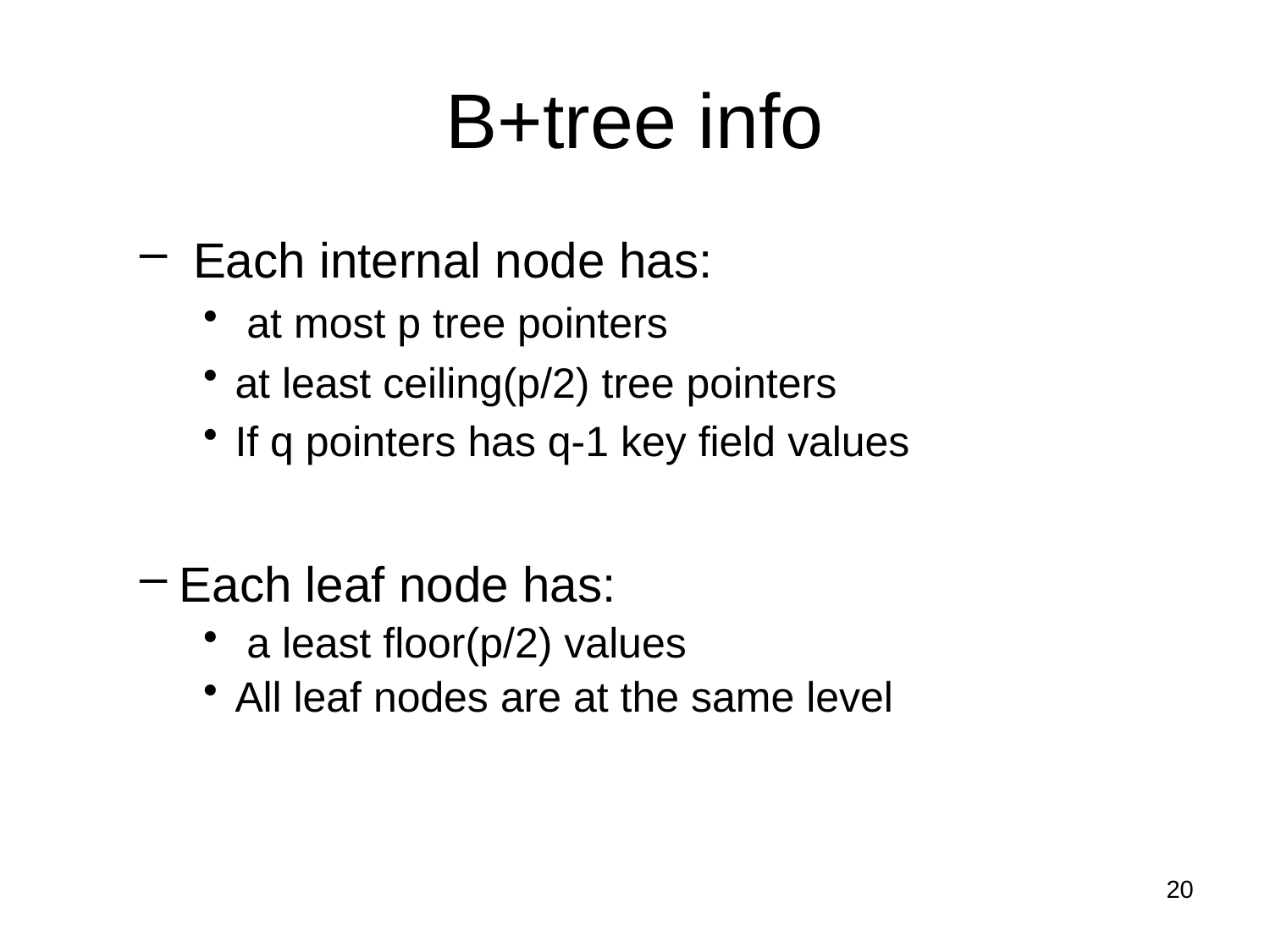

# B+tree info
 Each internal node has:
 at most p tree pointers
at least ceiling(p/2) tree pointers
If q pointers has q-1 key field values

Each leaf node has:
 a least floor(p/2) values
All leaf nodes are at the same level
20